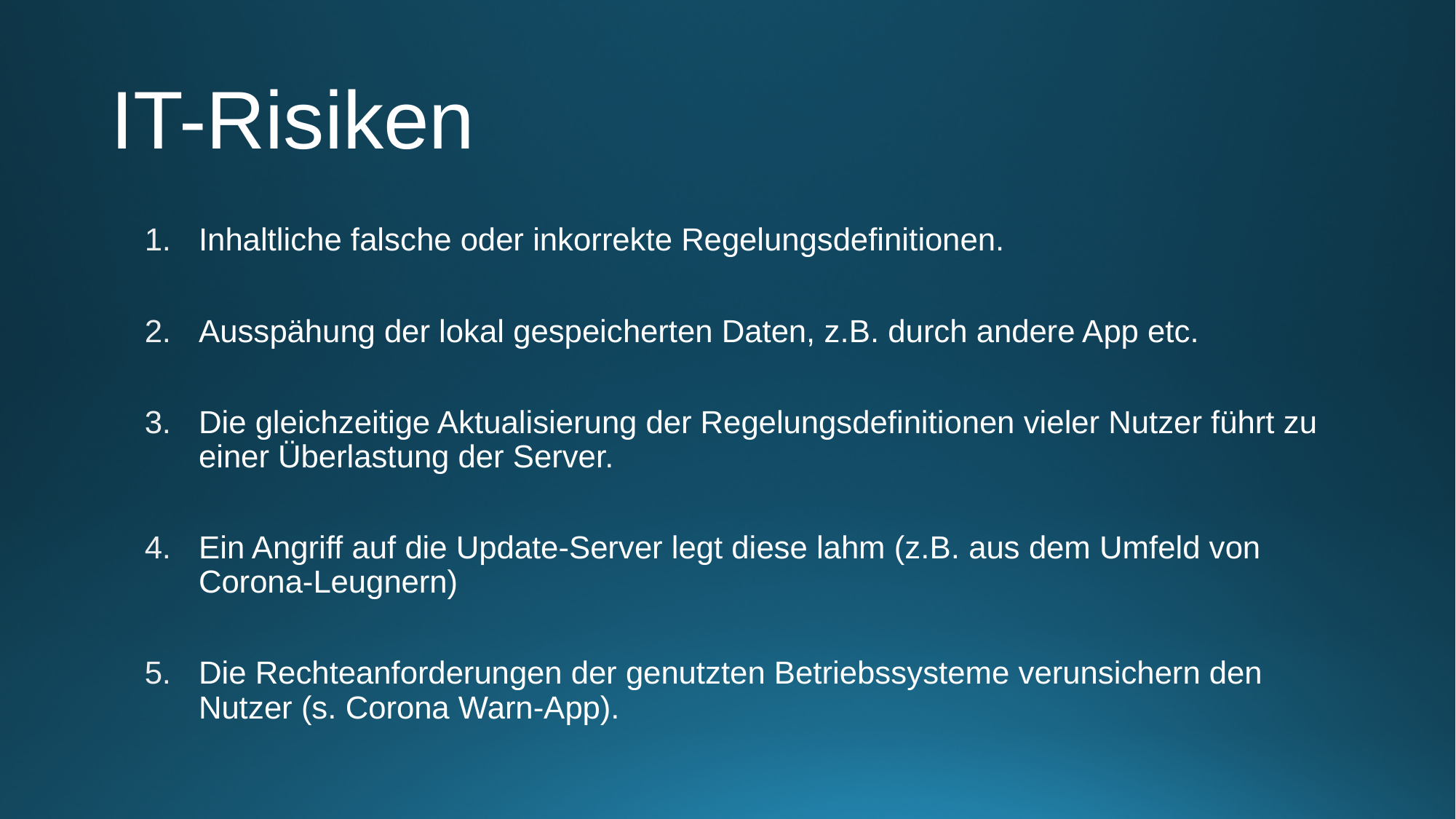

# IT-Risiken
Inhaltliche falsche oder inkorrekte Regelungsdefinitionen.

Ausspähung der lokal gespeicherten Daten, z.B. durch andere App etc.

Die gleichzeitige Aktualisierung der Regelungsdefinitionen vieler Nutzer führt zu einer Überlastung der Server.

Ein Angriff auf die Update-Server legt diese lahm (z.B. aus dem Umfeld von Corona-Leugnern)

Die Rechteanforderungen der genutzten Betriebssysteme verunsichern den Nutzer (s. Corona Warn-App).